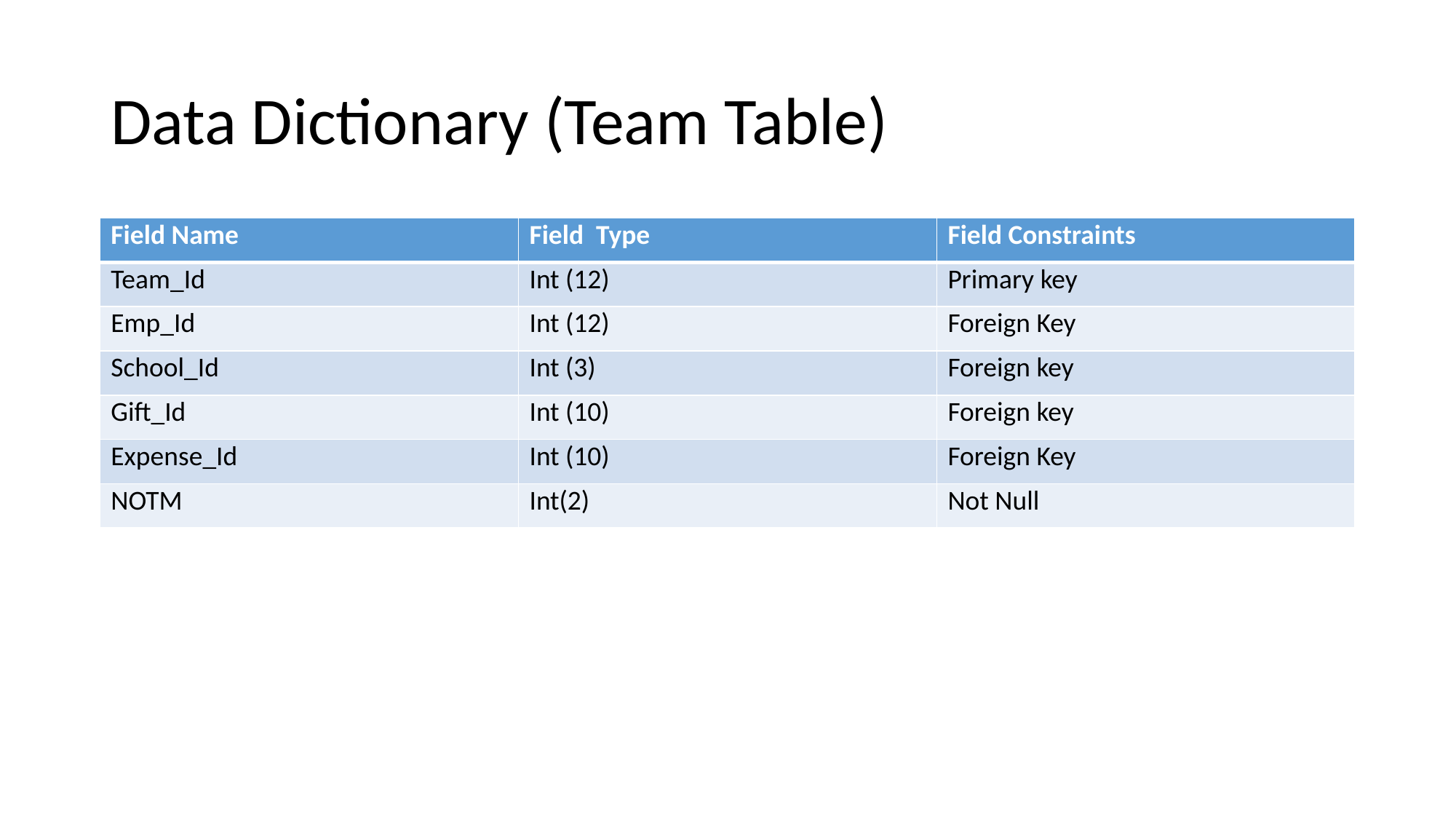

# Data Dictionary (Team Table)
| Field Name | Field Type | Field Constraints |
| --- | --- | --- |
| Team\_Id | Int (12) | Primary key |
| Emp\_Id | Int (12) | Foreign Key |
| School\_Id | Int (3) | Foreign key |
| Gift\_Id | Int (10) | Foreign key |
| Expense\_Id | Int (10) | Foreign Key |
| NOTM | Int(2) | Not Null |